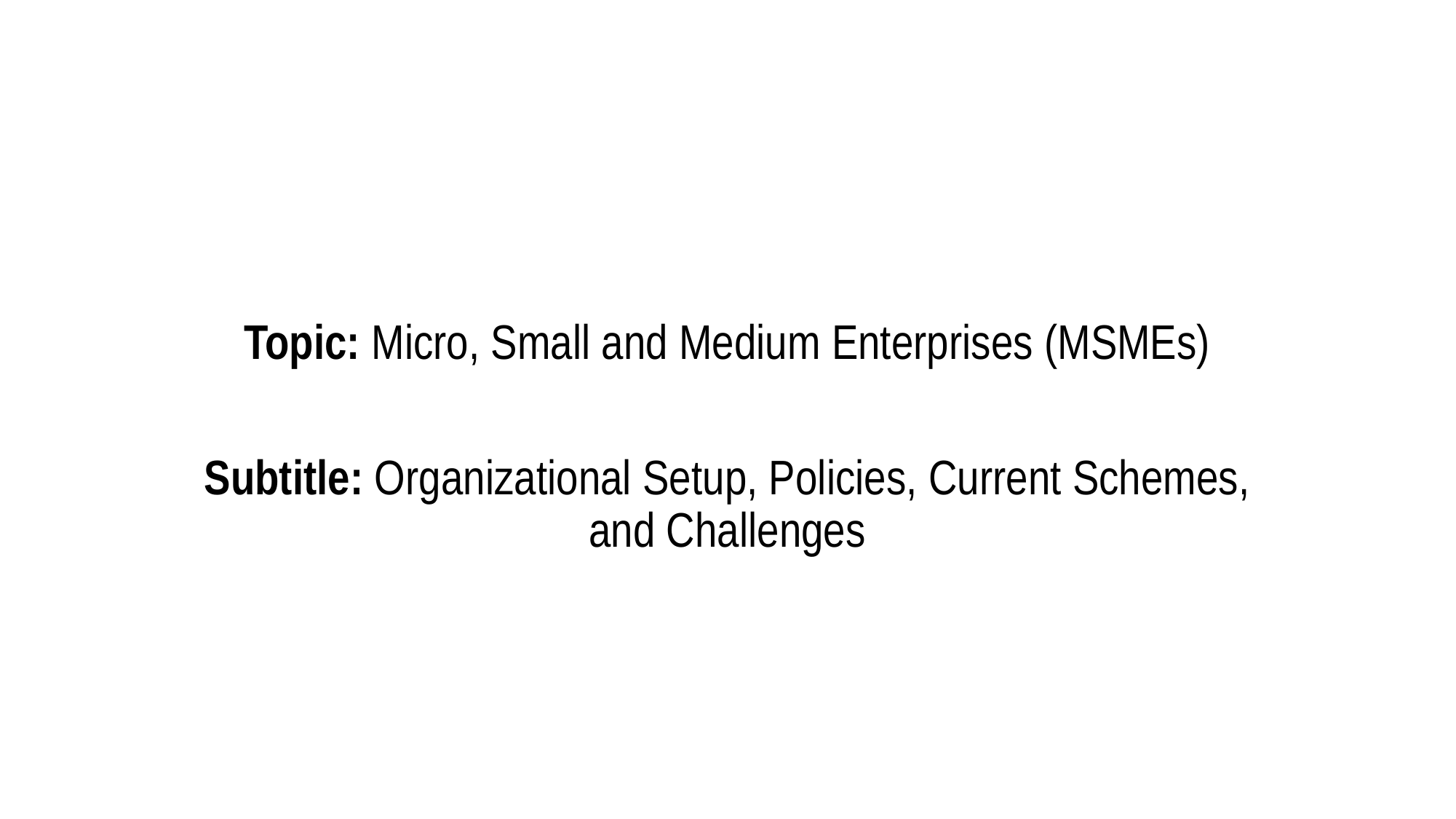

Topic: Micro, Small and Medium Enterprises (MSMEs)

Subtitle: Organizational Setup, Policies, Current Schemes, and Challenges